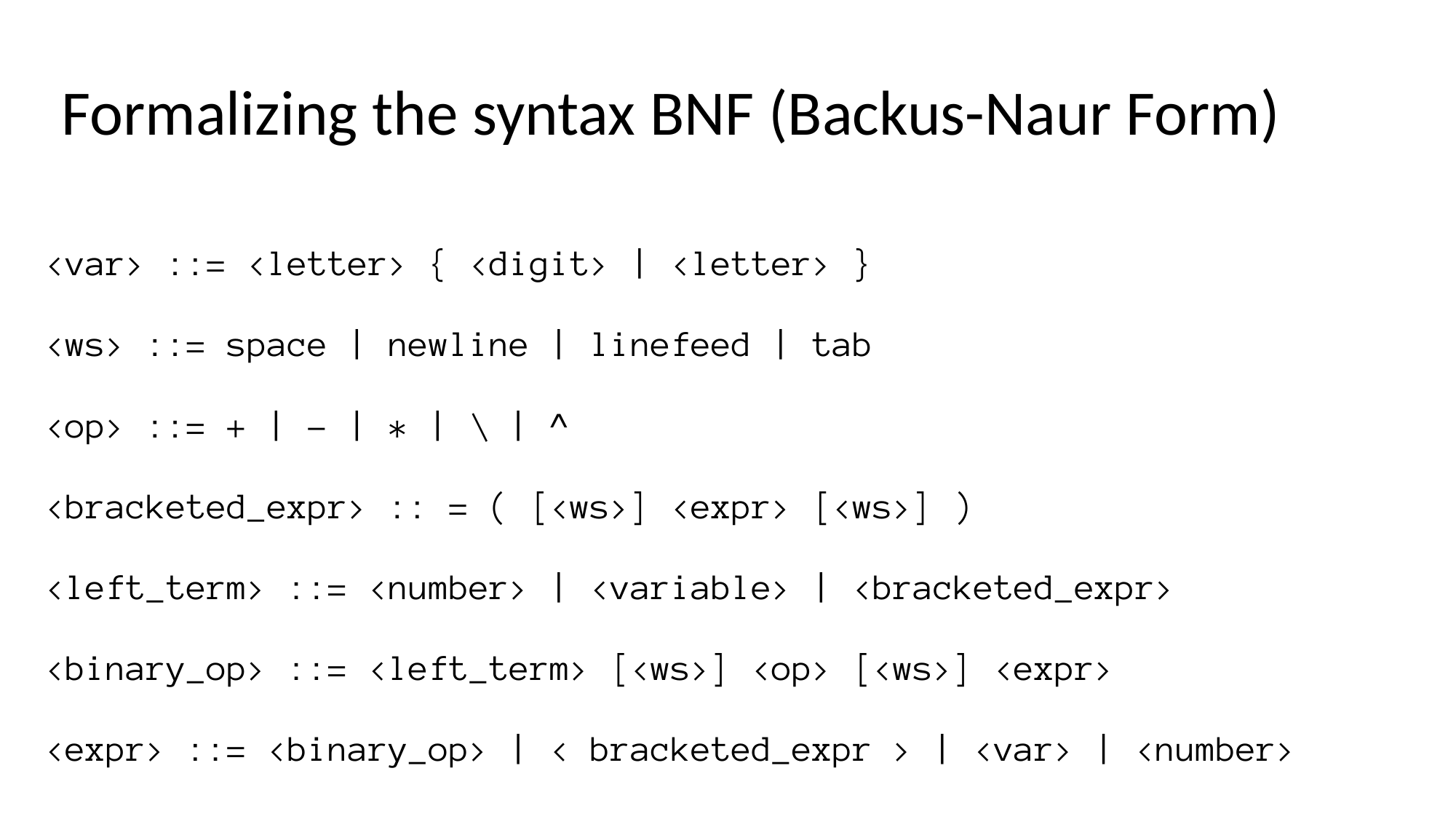

# Formalizing the syntax BNF (Backus-Naur Form)
<var> ::= <letter> { <digit> | <letter> }
<ws> ::= space | newline | linefeed | tab
<op> ::= + | - | * | \ | ^
<bracketed_expr> :: = ( [<ws>] <expr> [<ws>] )
<left_term> ::= <number> | <variable> | <bracketed_expr>
<binary_op> ::= <left_term> [<ws>] <op> [<ws>] <expr>
<expr> ::= <binary_op> | < bracketed_expr > | <var> | <number>